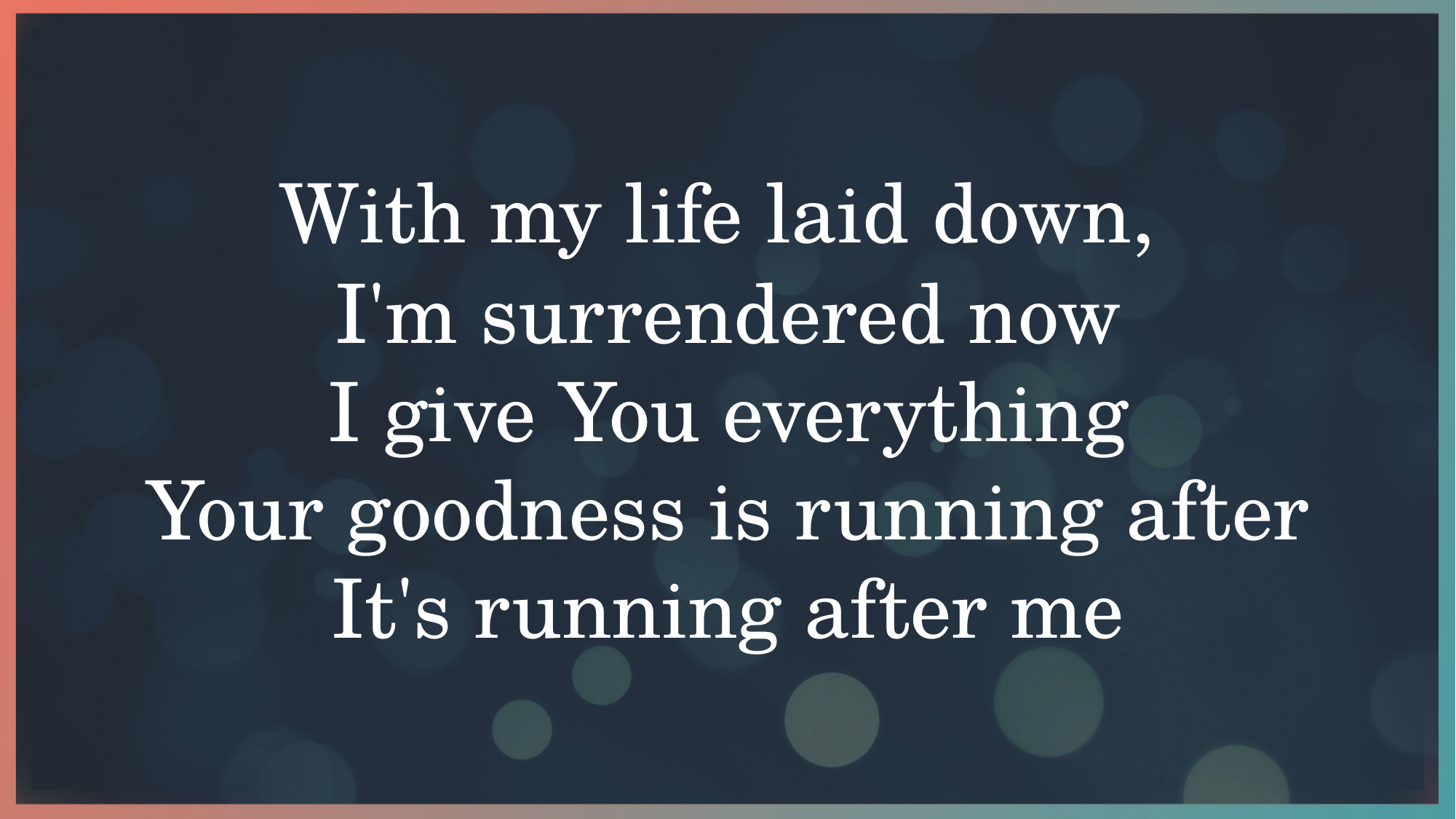

With my life laid down,
I'm surrendered now
I give You everything
Your goodness is running after
It's running after me